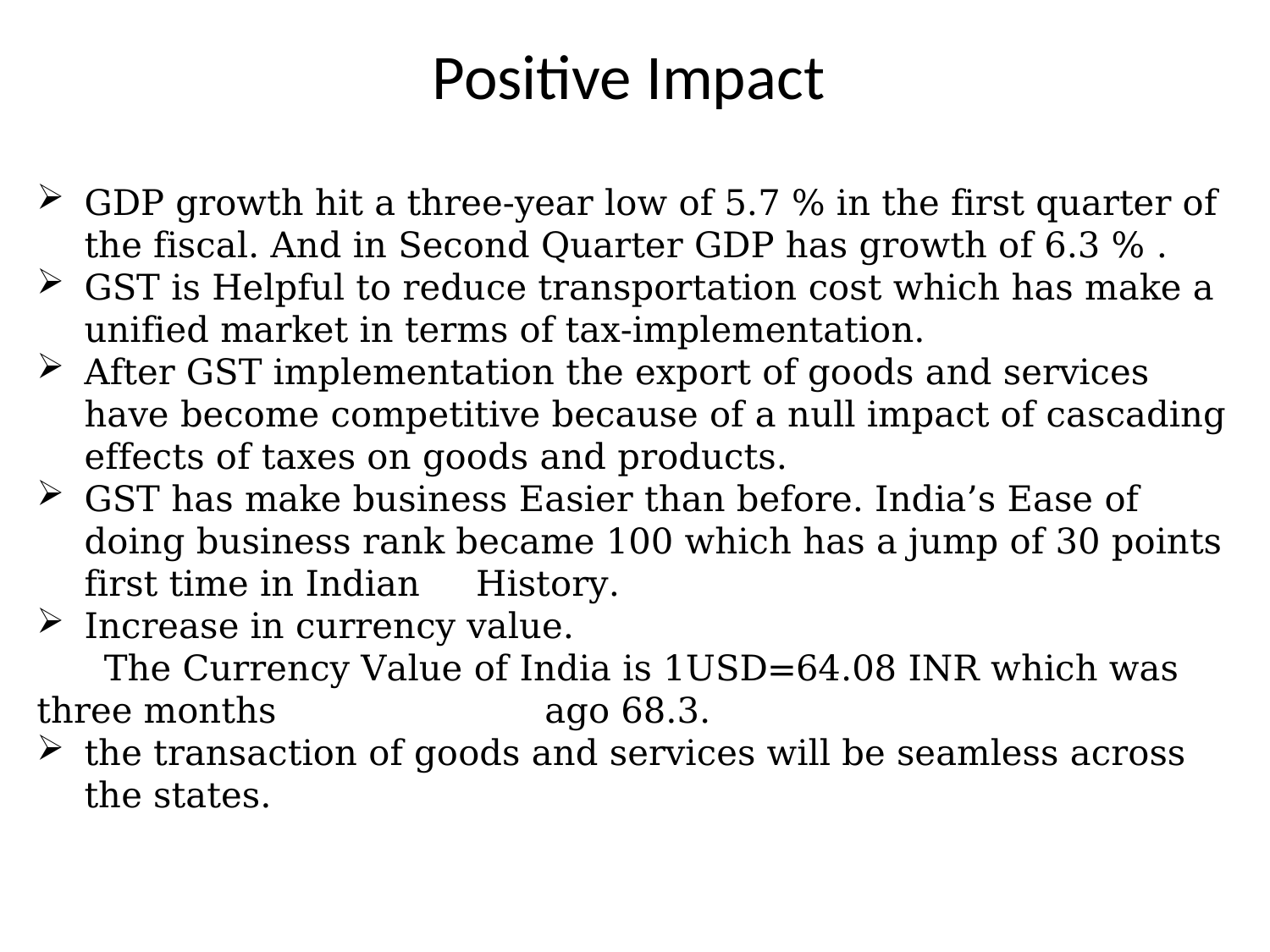

Positive Impact

GDP growth hit a three-year low of 5.7 % in the first quarter of the fiscal. And in Second Quarter GDP has growth of 6.3 % .
GST is Helpful to reduce transportation cost which has make a unified market in terms of tax-implementation.
After GST implementation the export of goods and services have become competitive because of a null impact of cascading effects of taxes on goods and products.
GST has make business Easier than before. India’s Ease of doing business rank became 100 which has a jump of 30 points first time in Indian     History.
Increase in currency value.
      The Currency Value of India is 1USD=64.08 INR which was three months              	ago 68.3.
the transaction of goods and services will be seamless across the states.